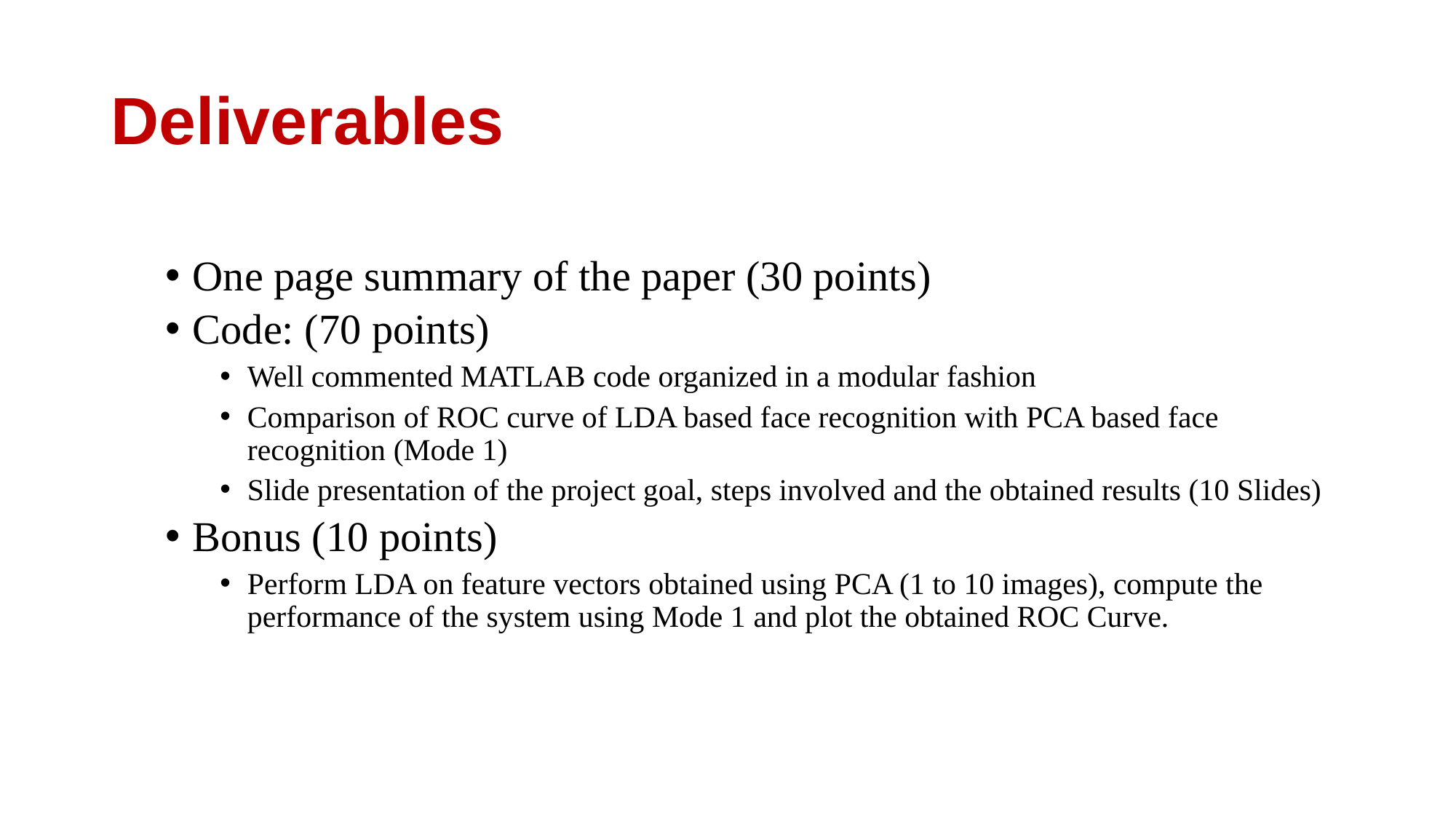

# Deliverables

One page summary of the paper (30 points)
Code: (70 points)
Well commented MATLAB code organized in a modular fashion
Comparison of ROC curve of LDA based face recognition with PCA based face recognition (Mode 1)
Slide presentation of the project goal, steps involved and the obtained results (10 Slides)
Bonus (10 points)
Perform LDA on feature vectors obtained using PCA (1 to 10 images), compute the performance of the system using Mode 1 and plot the obtained ROC Curve.